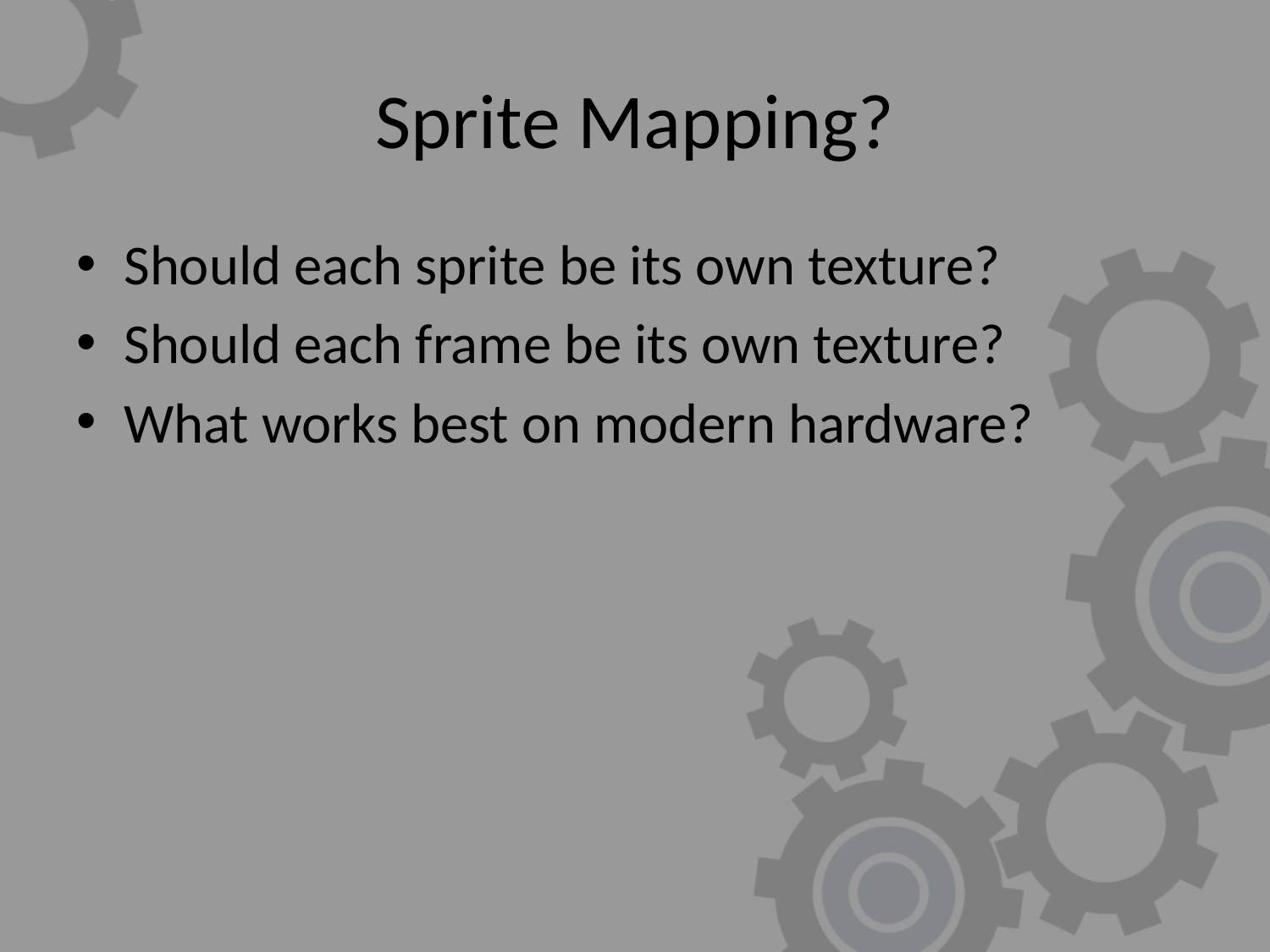

# Sprite Mapping?
Should each sprite be its own texture?
Should each frame be its own texture?
What works best on modern hardware?